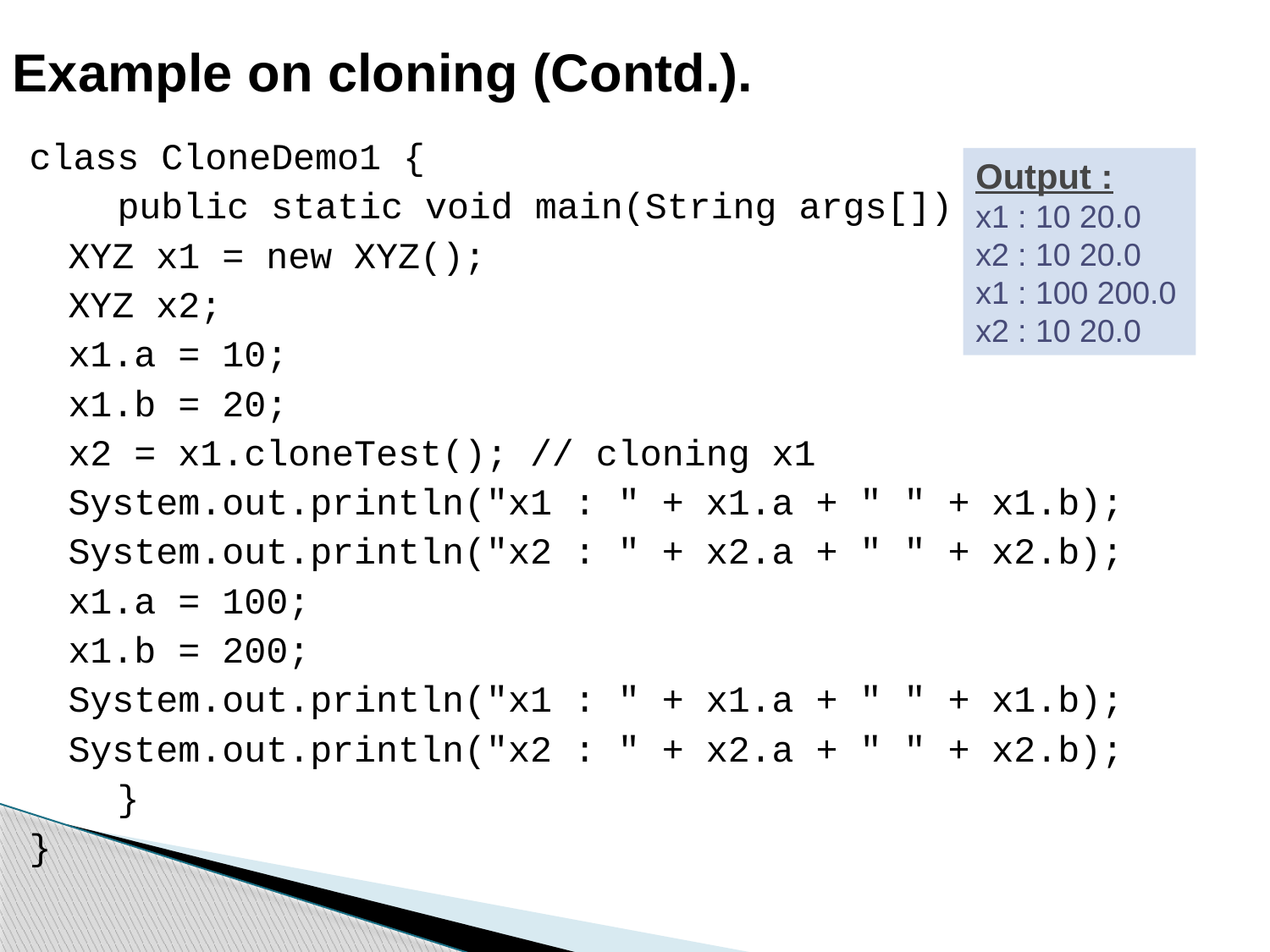

Example on cloning (Contd.).
class CloneDemo1 {
    public static void main(String args[])  {
	XYZ x1 = new XYZ();
	XYZ x2;
	x1.a = 10;
	x1.b = 20;
	x2 = x1.cloneTest(); // cloning x1
	System.out.println("x1 : " + x1.a + " " + x1.b);
	System.out.println("x2 : " + x2.a + " " + x2.b);
	x1.a = 100;
	x1.b = 200;
	System.out.println("x1 : " + x1.a + " " + x1.b);
	System.out.println("x2 : " + x2.a + " " + x2.b);
    }
}
Output :
x1 : 10 20.0
x2 : 10 20.0
x1 : 100 200.0
x2 : 10 20.0